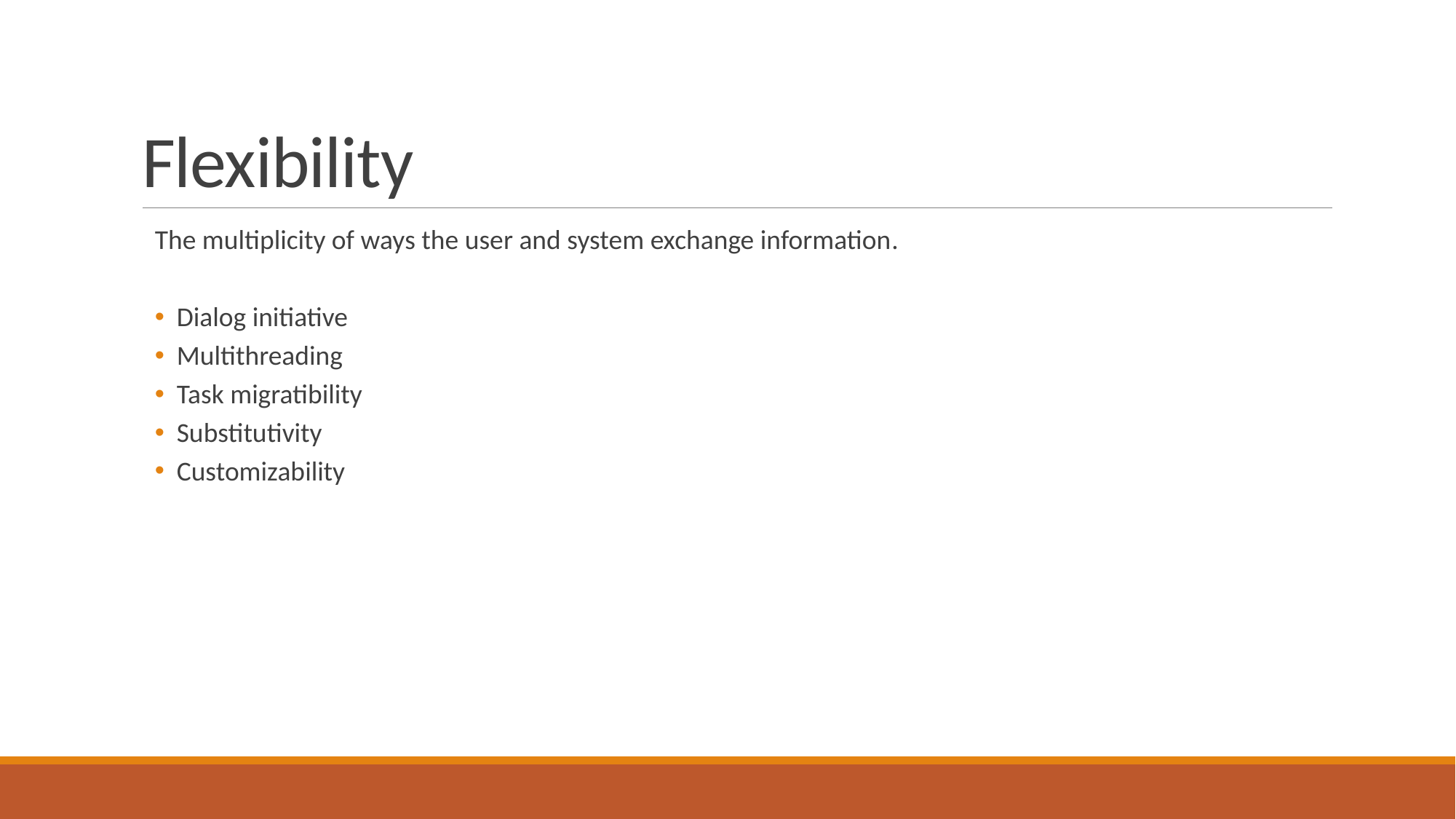

# Flexibility
The multiplicity of ways the user and system exchange information.

Dialog initiative
Multithreading
Task migratibility
Substitutivity
Customizability